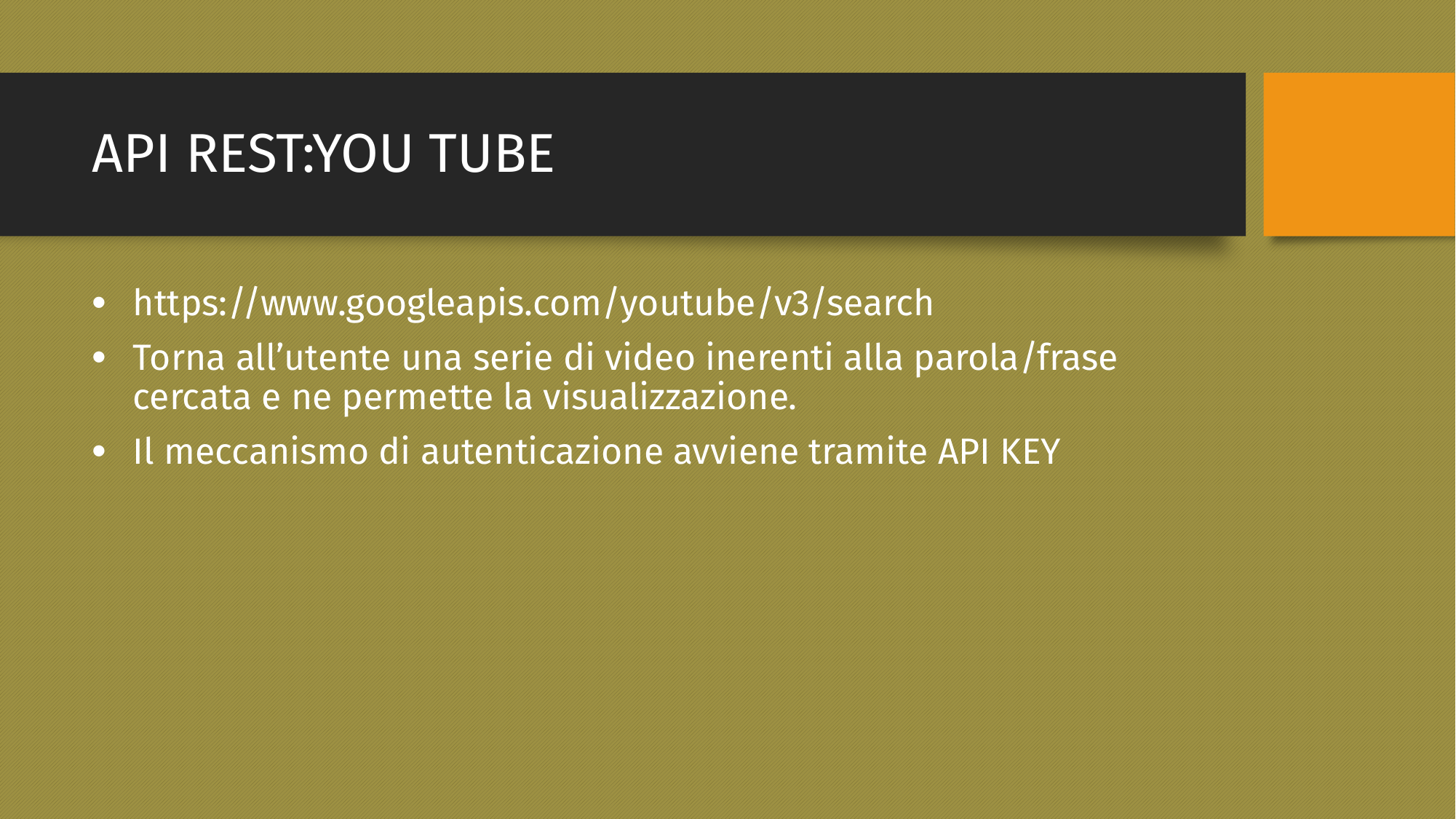

# API REST:YOU TUBE
https://www.googleapis.com/youtube/v3/search
Torna all’utente una serie di video inerenti alla parola/frase cercata e ne permette la visualizzazione.
Il meccanismo di autenticazione avviene tramite API KEY